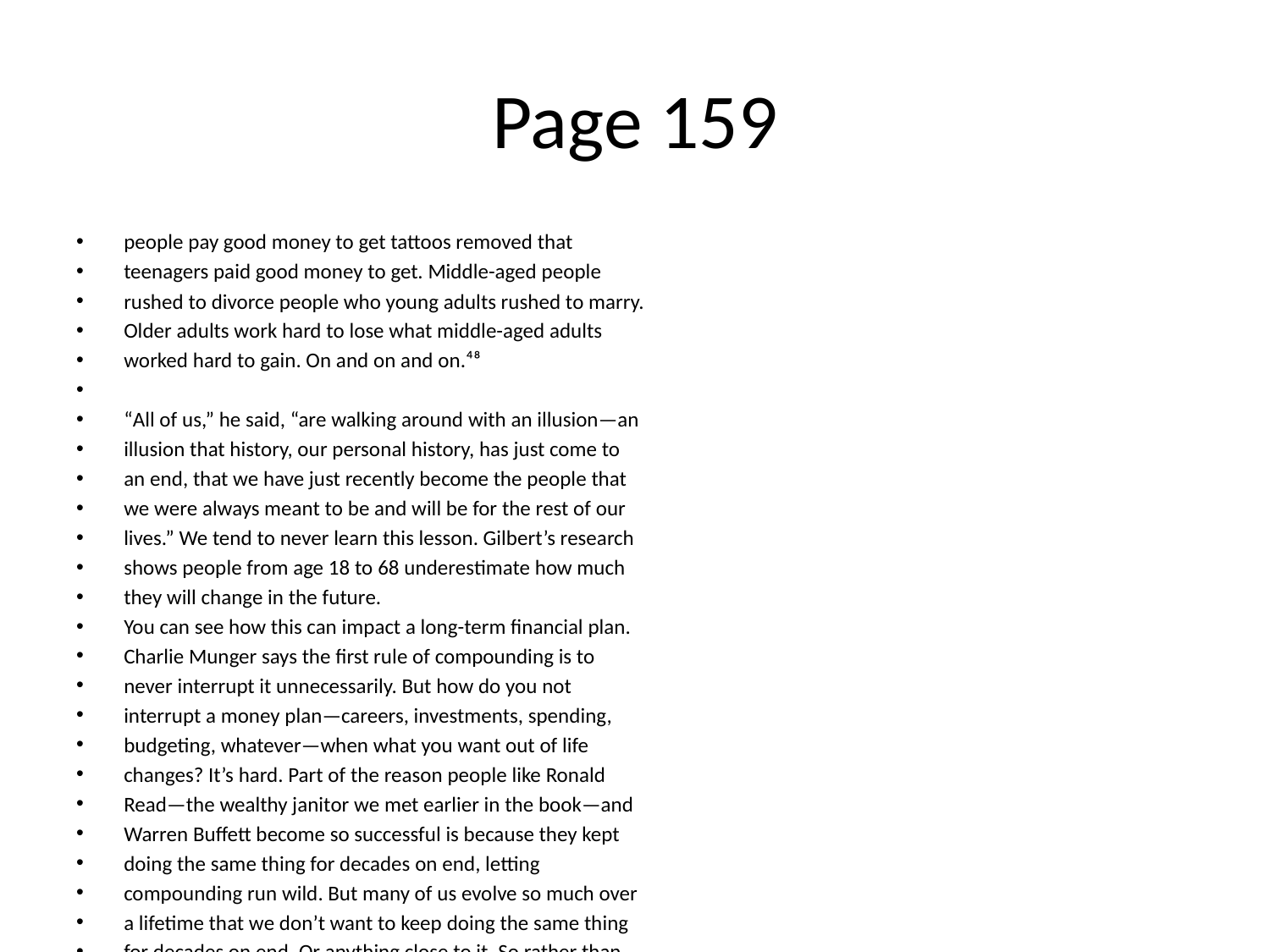

# Page 159
people pay good money to get tattoos removed that
teenagers paid good money to get. Middle-aged people
rushed to divorce people who young adults rushed to marry.
Older adults work hard to lose what middle-aged adults
worked hard to gain. On and on and on.⁴⁸

“All of us,” he said, “are walking around with an illusion—an
illusion that history, our personal history, has just come to
an end, that we have just recently become the people that
we were always meant to be and will be for the rest of our
lives.” We tend to never learn this lesson. Gilbert’s research
shows people from age 18 to 68 underestimate how much
they will change in the future.
You can see how this can impact a long-term ﬁnancial plan.
Charlie Munger says the ﬁrst rule of compounding is to
never interrupt it unnecessarily. But how do you not
interrupt a money plan—careers, investments, spending,
budgeting, whatever—when what you want out of life
changes? It’s hard. Part of the reason people like Ronald
Read—the wealthy janitor we met earlier in the book—and
Warren Buﬀett become so successful is because they kept
doing the same thing for decades on end, letting
compounding run wild. But many of us evolve so much over
a lifetime that we don’t want to keep doing the same thing
for decades on end. Or anything close to it. So rather than
one 80-something-year lifespan, our money has perhaps
four distinct 20-year blocks.
I know young people who purposefully live austere lives with
little income, and they’re perfectly happy with it. Then there
are those who work their tails oﬀ to pay for a life of luxury,
and they’re perfectly happy with that. Both have risks—the
former risks being unprepared to raise a family or fund